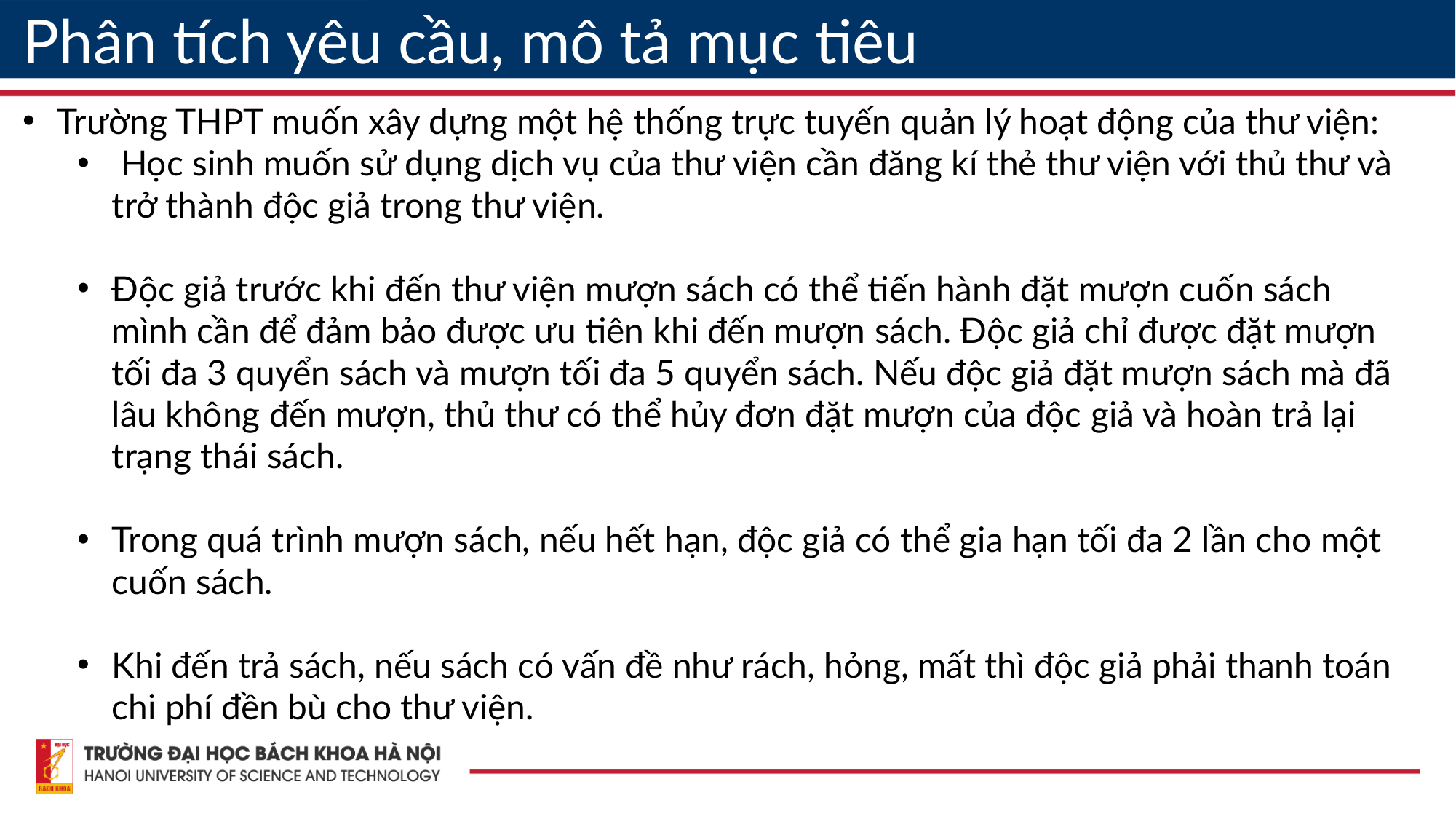

Phân tích yêu cầu, mô tả mục tiêu
Trường THPT muốn xây dựng một hệ thống trực tuyến quản lý hoạt động của thư viện:
 Học sinh muốn sử dụng dịch vụ của thư viện cần đăng kí thẻ thư viện với thủ thư và trở thành độc giả trong thư viện.

Độc giả trước khi đến thư viện mượn sách có thể tiến hành đặt mượn cuốn sách mình cần để đảm bảo được ưu tiên khi đến mượn sách. Độc giả chỉ được đặt mượn tối đa 3 quyển sách và mượn tối đa 5 quyển sách. Nếu độc giả đặt mượn sách mà đã lâu không đến mượn, thủ thư có thể hủy đơn đặt mượn của độc giả và hoàn trả lại trạng thái sách.

Trong quá trình mượn sách, nếu hết hạn, độc giả có thể gia hạn tối đa 2 lần cho một cuốn sách.

Khi đến trả sách, nếu sách có vấn đề như rách, hỏng, mất thì độc giả phải thanh toán chi phí đền bù cho thư viện.